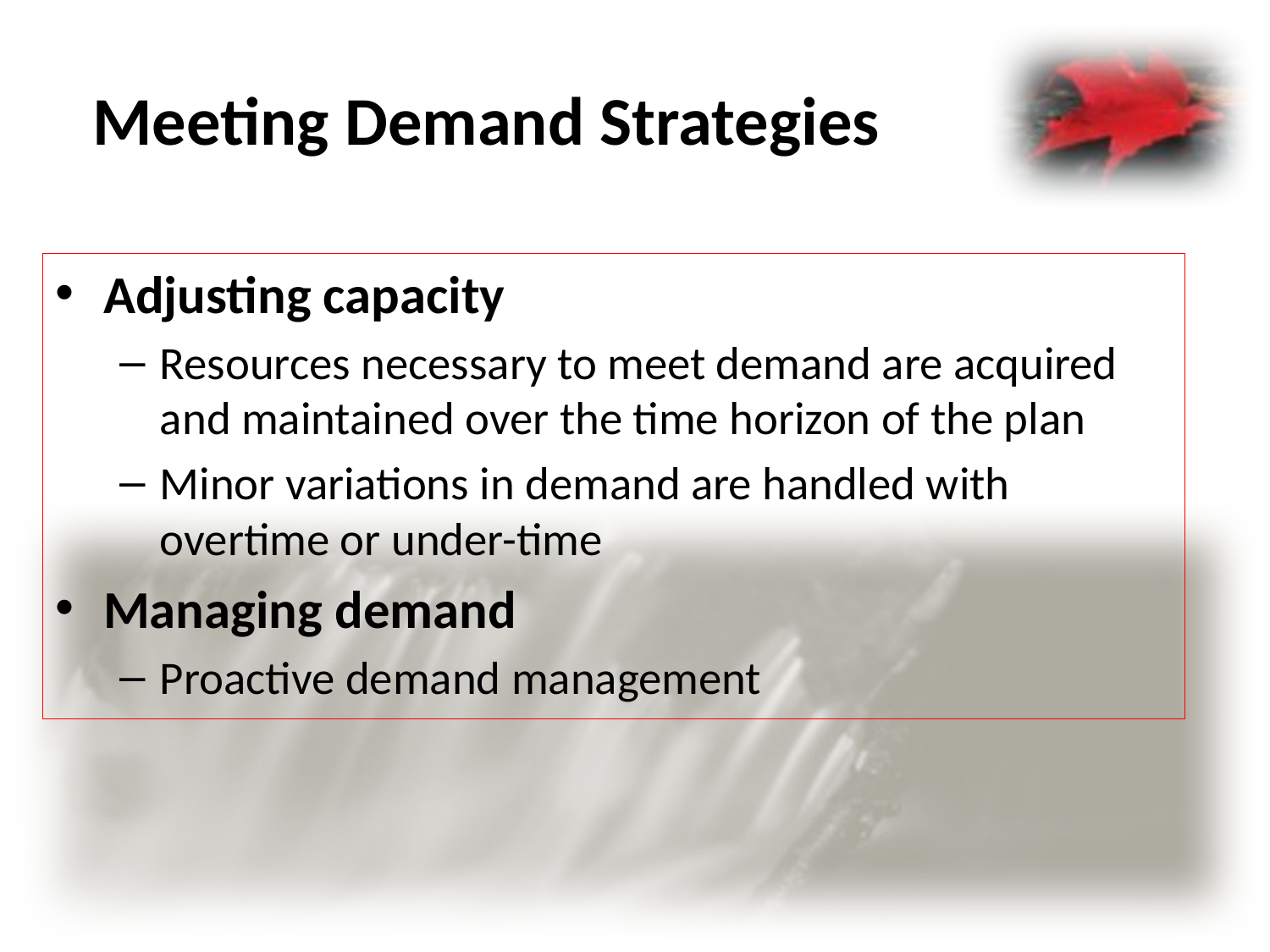

# Meeting Demand Strategies
Adjusting capacity
Resources necessary to meet demand are acquired and maintained over the time horizon of the plan
Minor variations in demand are handled with overtime or under-time
Managing demand
Proactive demand management